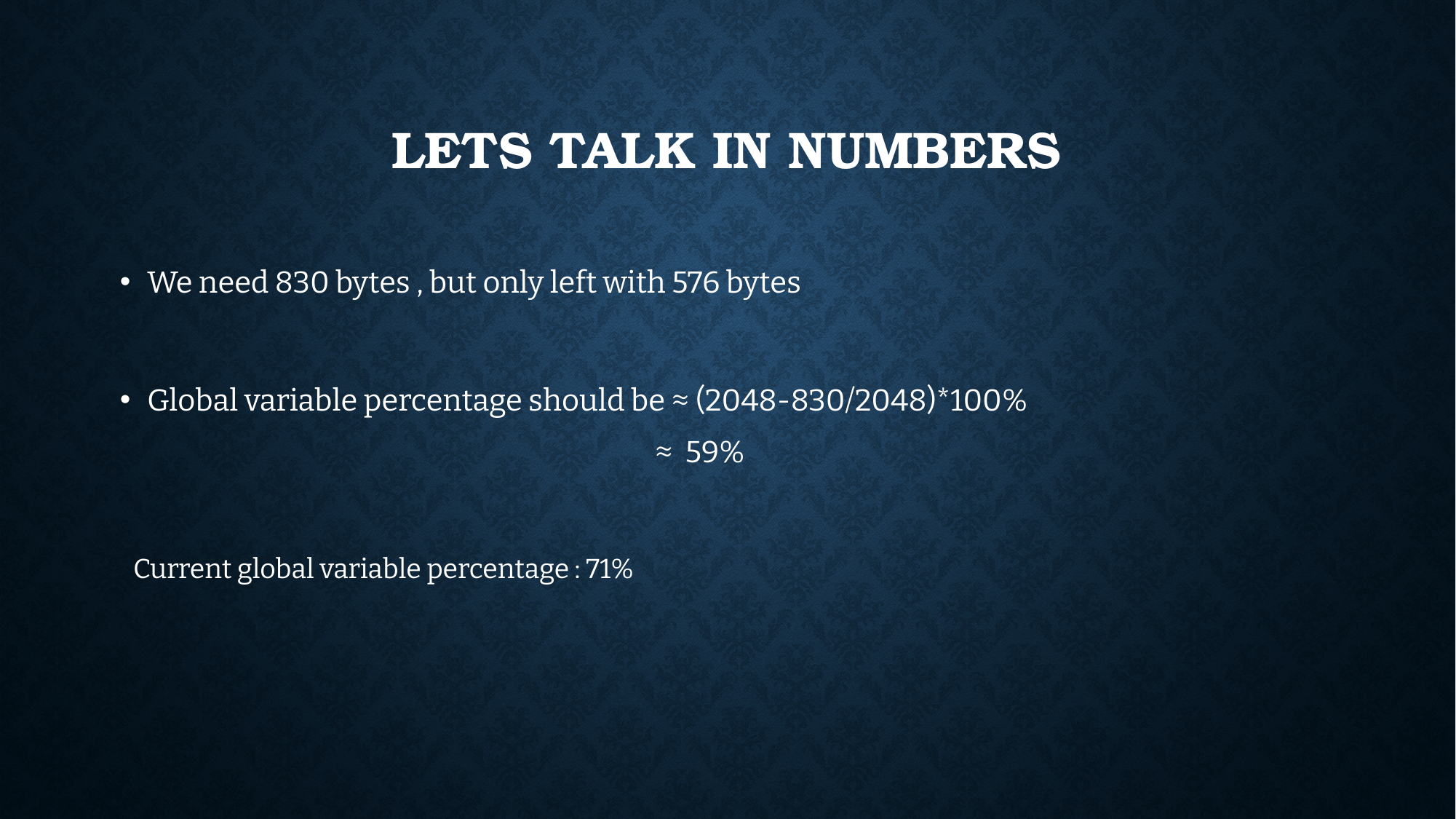

# Lets talk in numbers
We need 830 bytes , but only left with 576 bytes

Global variable percentage should be ≈ (2048-830/2048)*100%
                           ≈  59%

Current global variable percentage : 71%